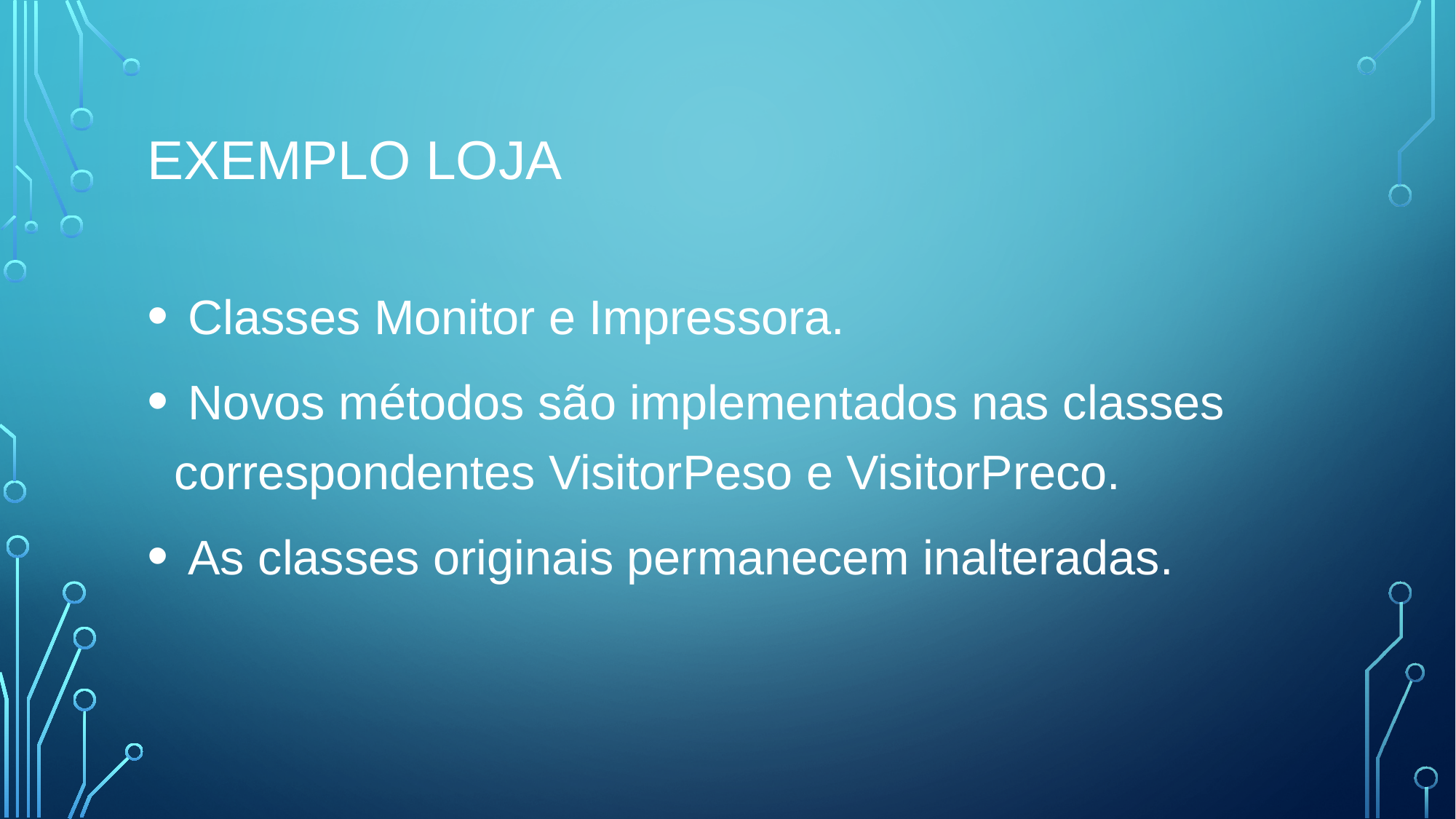

# Exemplo Loja
 Classes Monitor e Impressora.
 Novos métodos são implementados nas classes correspondentes VisitorPeso e VisitorPreco.
 As classes originais permanecem inalteradas.